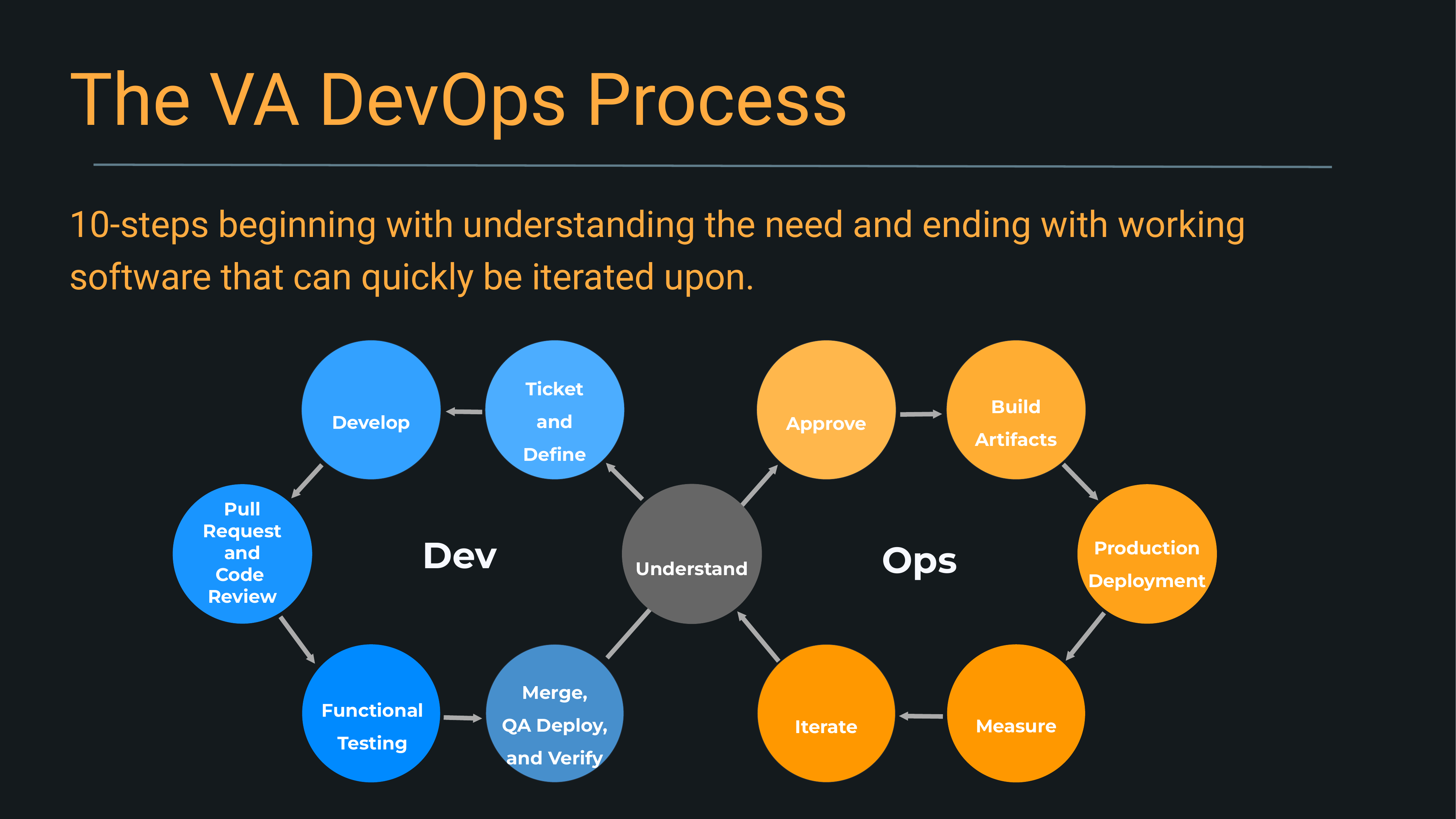

# The VA DevOps Process
10-steps beginning with understanding the need and ending with working software that can quickly be iterated upon.

Ticket
and
Define

Develop

Approve

Build Artifacts

Pull
Request
and
Code
Review

Understand

Production
Deployment
Dev
Ops

Merge,
QA Deploy, and Verify

Functional
Testing

Iterate

Measure